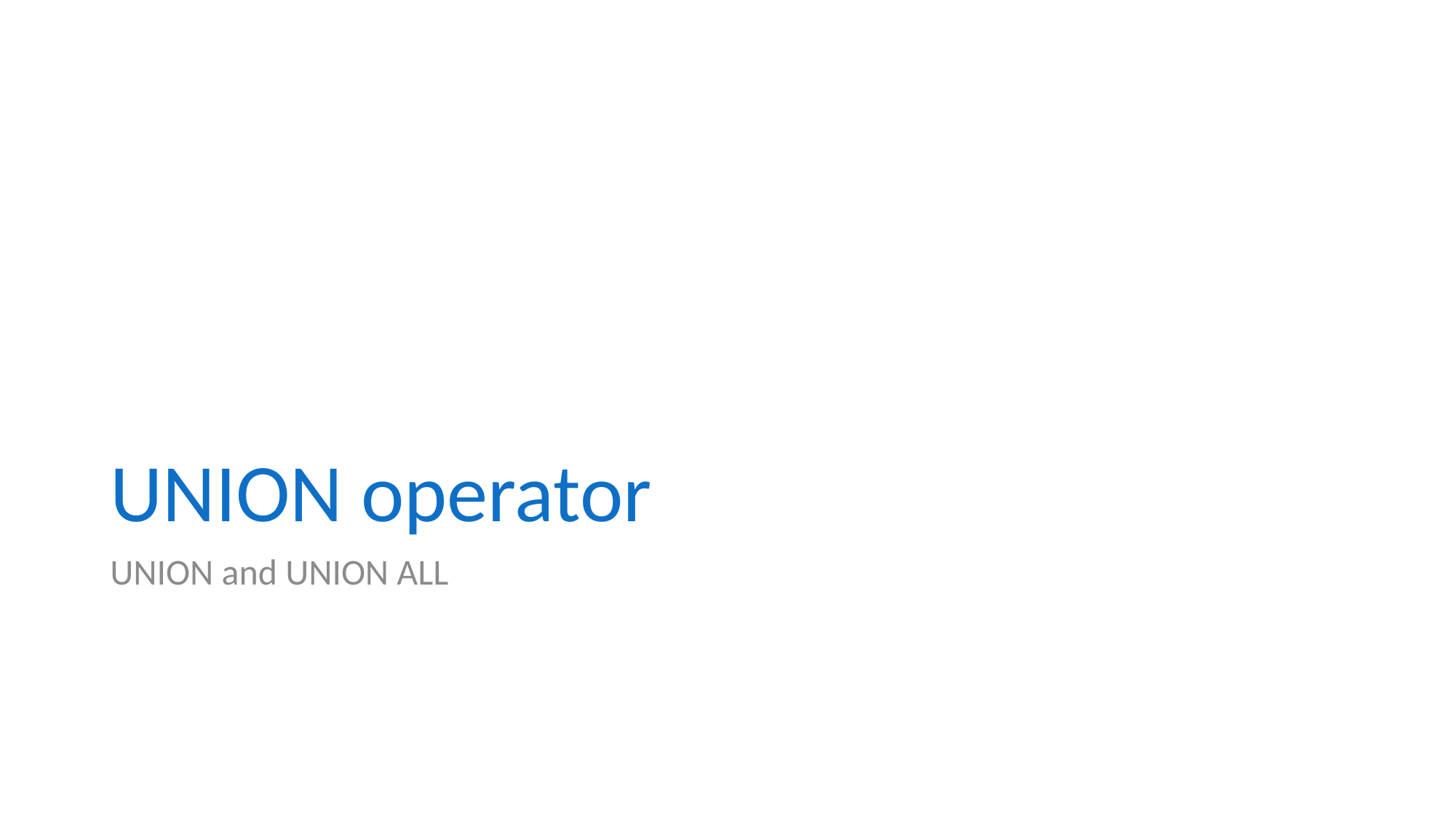

# UNION operator
UNION and UNION ALL